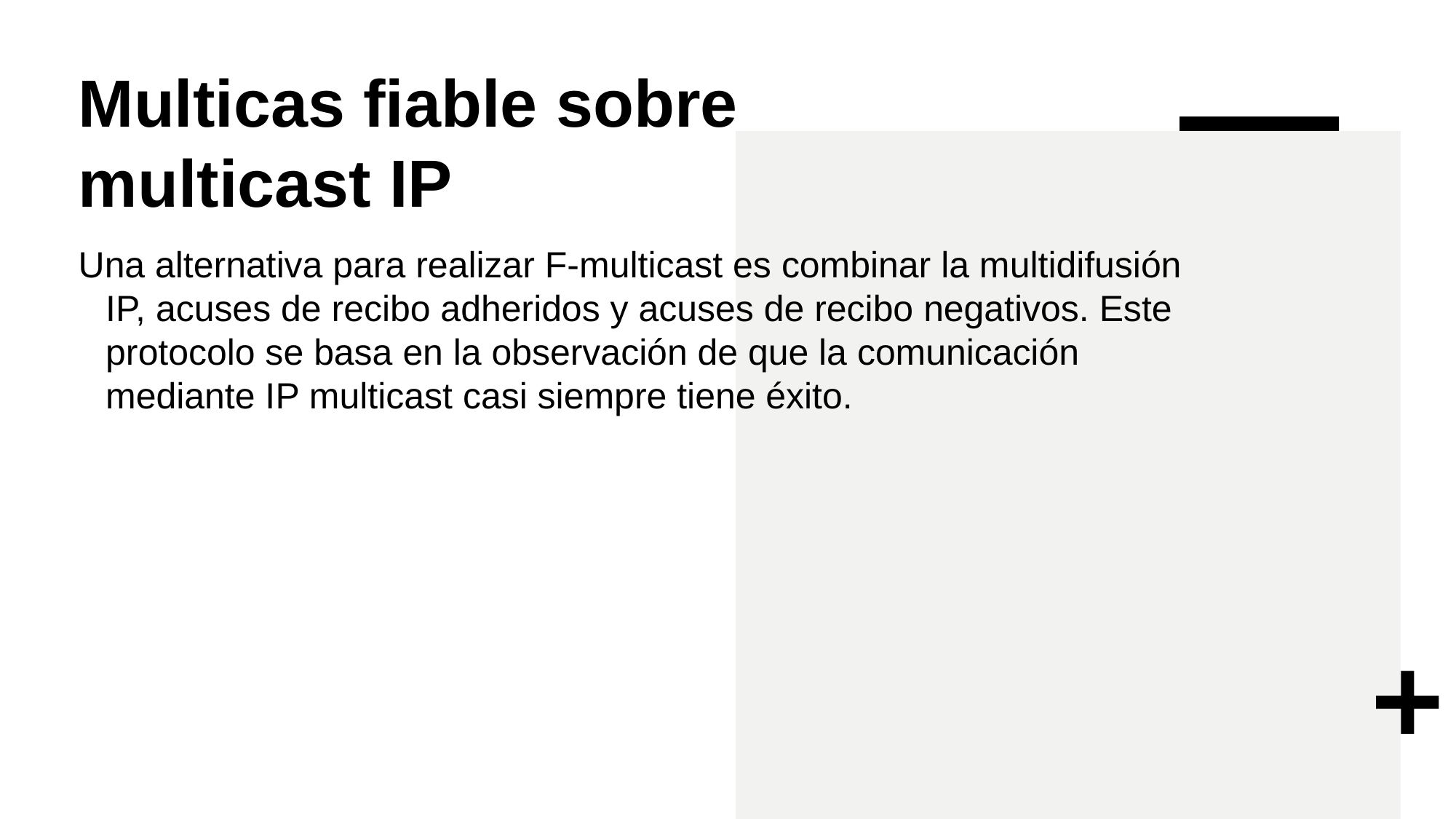

# Multicas fiable sobre multicast IP

Una alternativa para realizar F-multicast es combinar la multidifusión IP, acuses de recibo adheridos y acuses de recibo negativos. Este protocolo se basa en la observación de que la comunicación mediante IP multicast casi siempre tiene éxito.